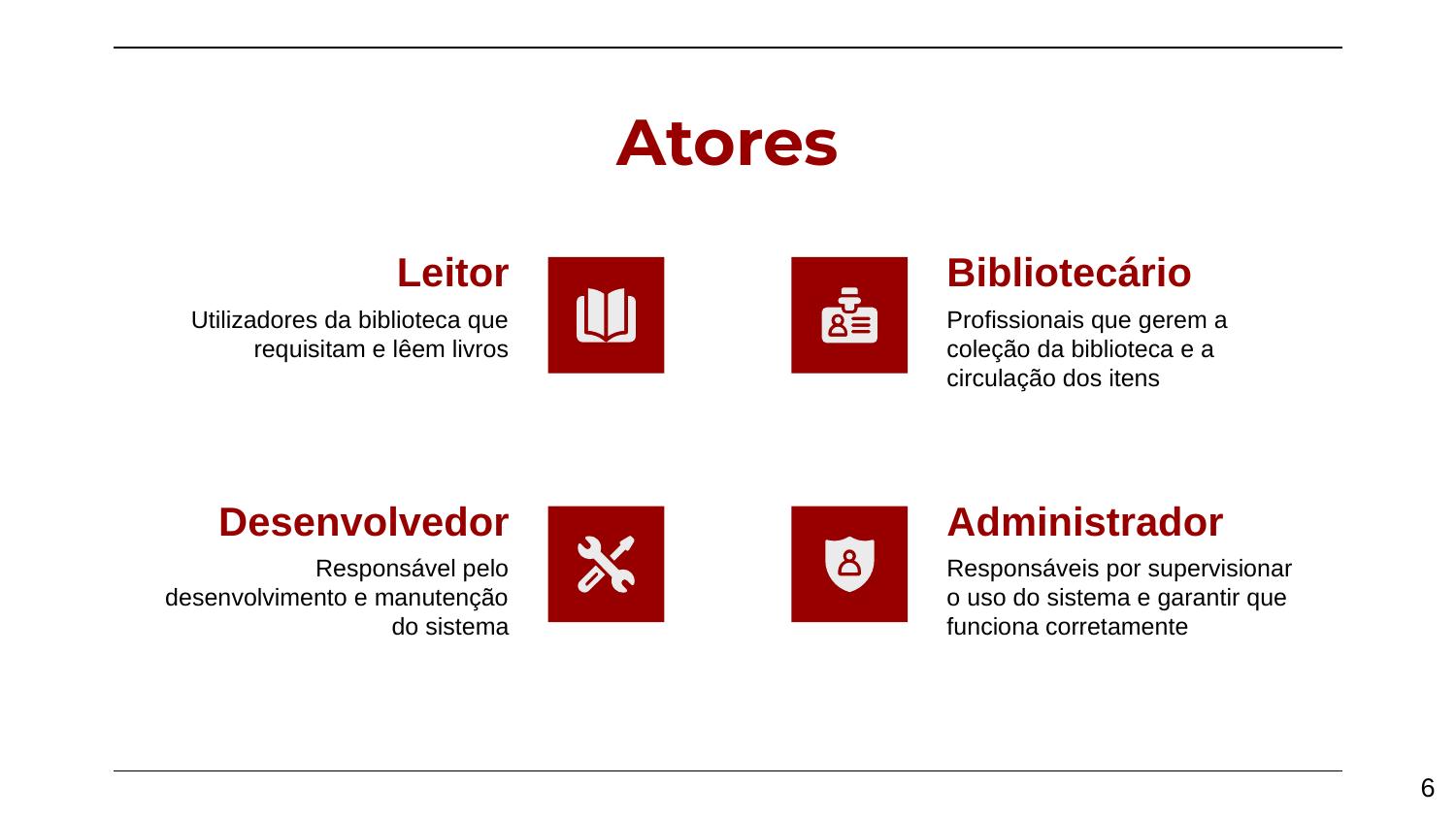

# Atores
Leitor
Bibliotecário

Utilizadores da biblioteca que requisitam e lêem livros
Profissionais que gerem a coleção da biblioteca e a circulação dos itens
Desenvolvedor
Administrador

Responsável pelo desenvolvimento e manutenção do sistema
Responsáveis por supervisionar o uso do sistema e garantir que funciona corretamente
6